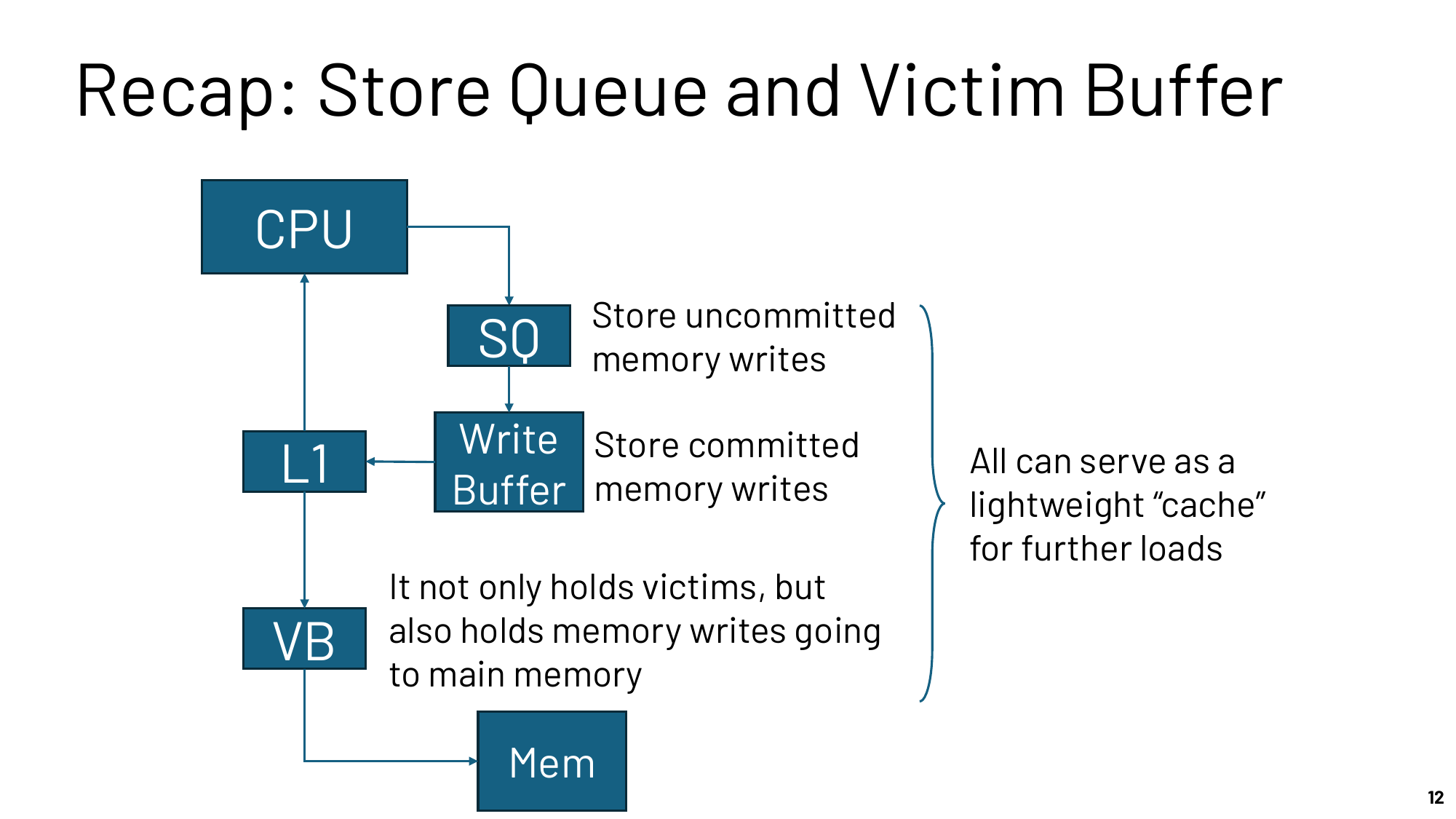

# Recap: Store Queue and Victim Buffer
CPU
Store uncommitted memory writes
SQ

Write Buffer
Store committed memory writes
L1
All can serve as a lightweight “cache” for further loads
It not only holds victims, but also holds memory writes going to main memory
VB
Mem
12